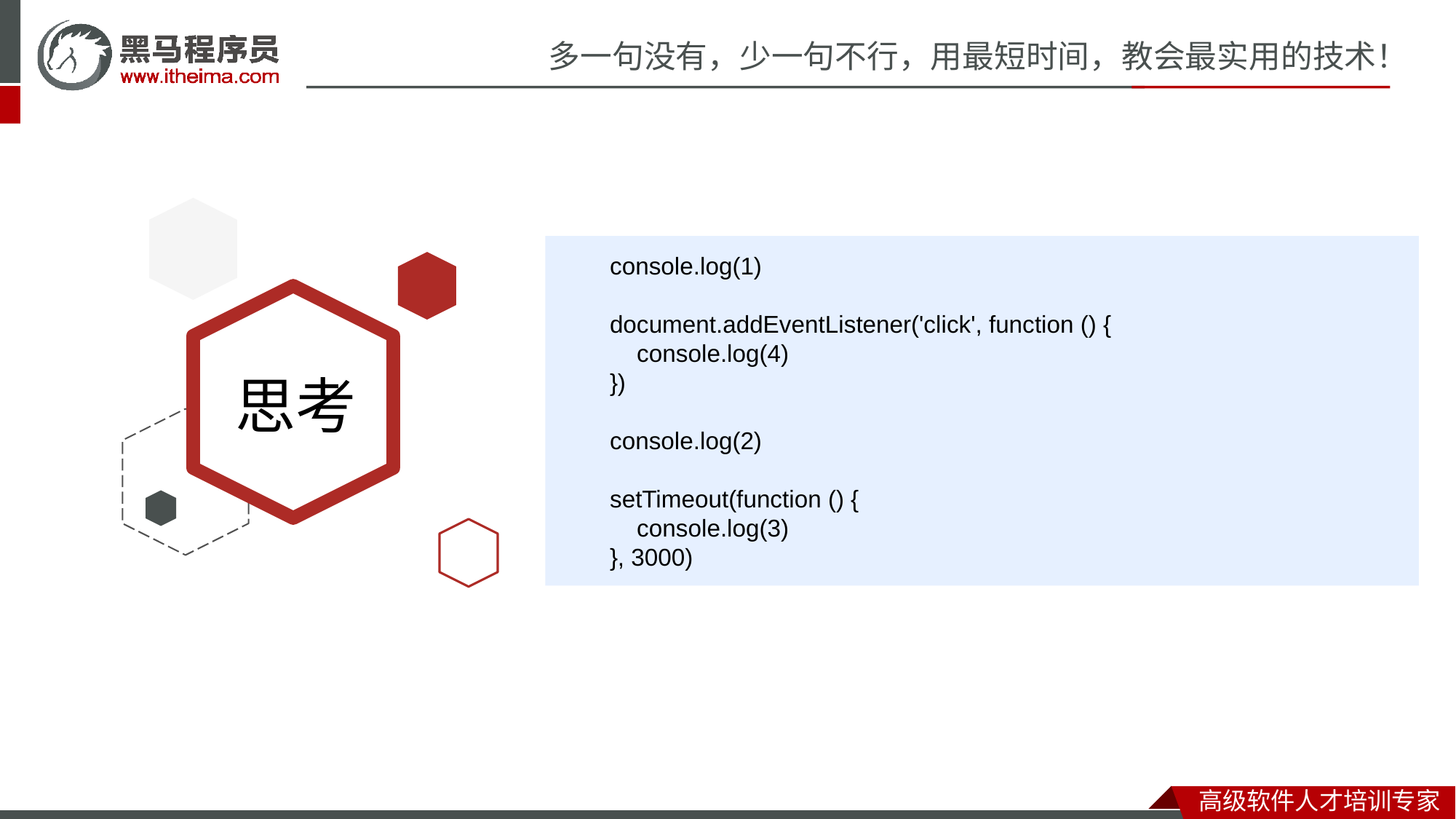

console.log(1)

        document.addEventListener('click', function () {
            console.log(4)
        })

        console.log(2)

        setTimeout(function () {
            console.log(3)
        }, 3000)